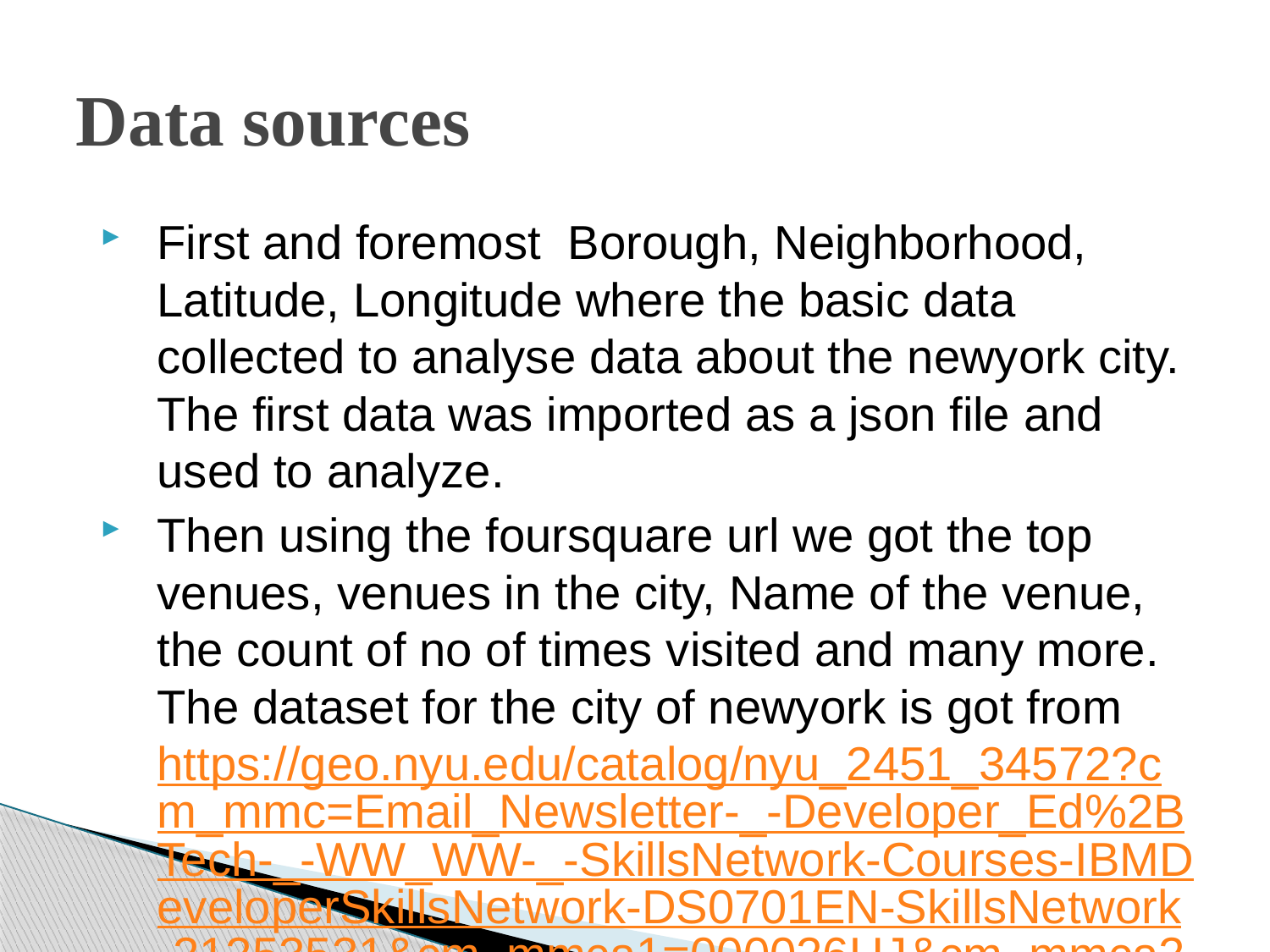

# Data sources
First and foremost  Borough, Neighborhood, Latitude, Longitude where the basic data collected to analyse data about the newyork city.  The first data was imported as a json file and used to analyze.
Then using the foursquare url we got the top venues, venues in the city, Name of the venue, the count of no of times visited and many more. The dataset for the city of newyork is got from https://geo.nyu.edu/catalog/nyu_2451_34572?cm_mmc=Email_Newsletter-_-Developer_Ed%2BTech-_-WW_WW-_-SkillsNetwork-Courses-IBMDeveloperSkillsNetwork-DS0701EN-SkillsNetwork-21253531&cm_mmca1=000026UJ&cm_mmca2=10006555&cm_mmca3=M12345678&cvosrc=email.Newsletter.M12345678&cvo_campaign=000026UJ&cm_mmc=Email_Newsletter-_-Developer_Ed%2BTech-_-WW_WW-_-SkillsNetwork-Courses-IBMDeveloperSkillsNetwork-DS0701EN-SkillsNetwork-21253531&cm_mmca1=000026UJ&cm_mmca2=10006555&cm_mmca3=M12345678&cvosrc=email.Newsletter.M12345678&cvo_campaign=000026UJ